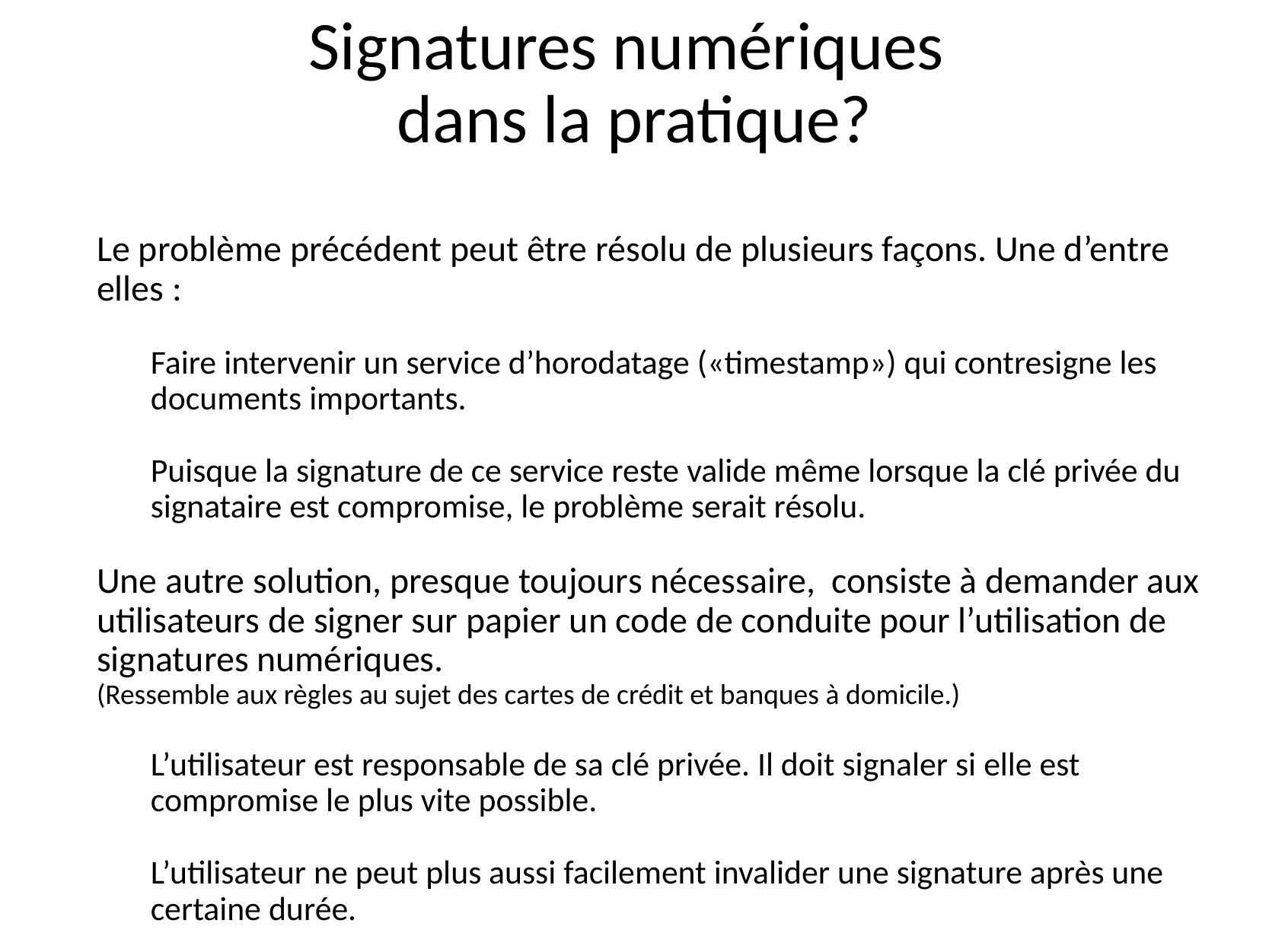

# Signatures numériques dans la pratique?
Le problème précédent peut être résolu de plusieurs façons. Une d’entre elles :
Faire intervenir un service d’horodatage («timestamp») qui contresigne les documents importants.
Puisque la signature de ce service reste valide même lorsque la clé privée du signataire est compromise, le problème serait résolu.
Une autre solution, presque toujours nécessaire,  consiste à demander aux utilisateurs de signer sur papier un code de conduite pour l’utilisation de signatures numériques.
(Ressemble aux règles au sujet des cartes de crédit et banques à domicile.)
L’utilisateur est responsable de sa clé privée. Il doit signaler si elle est compromise le plus vite possible.
L’utilisateur ne peut plus aussi facilement invalider une signature après une certaine durée.